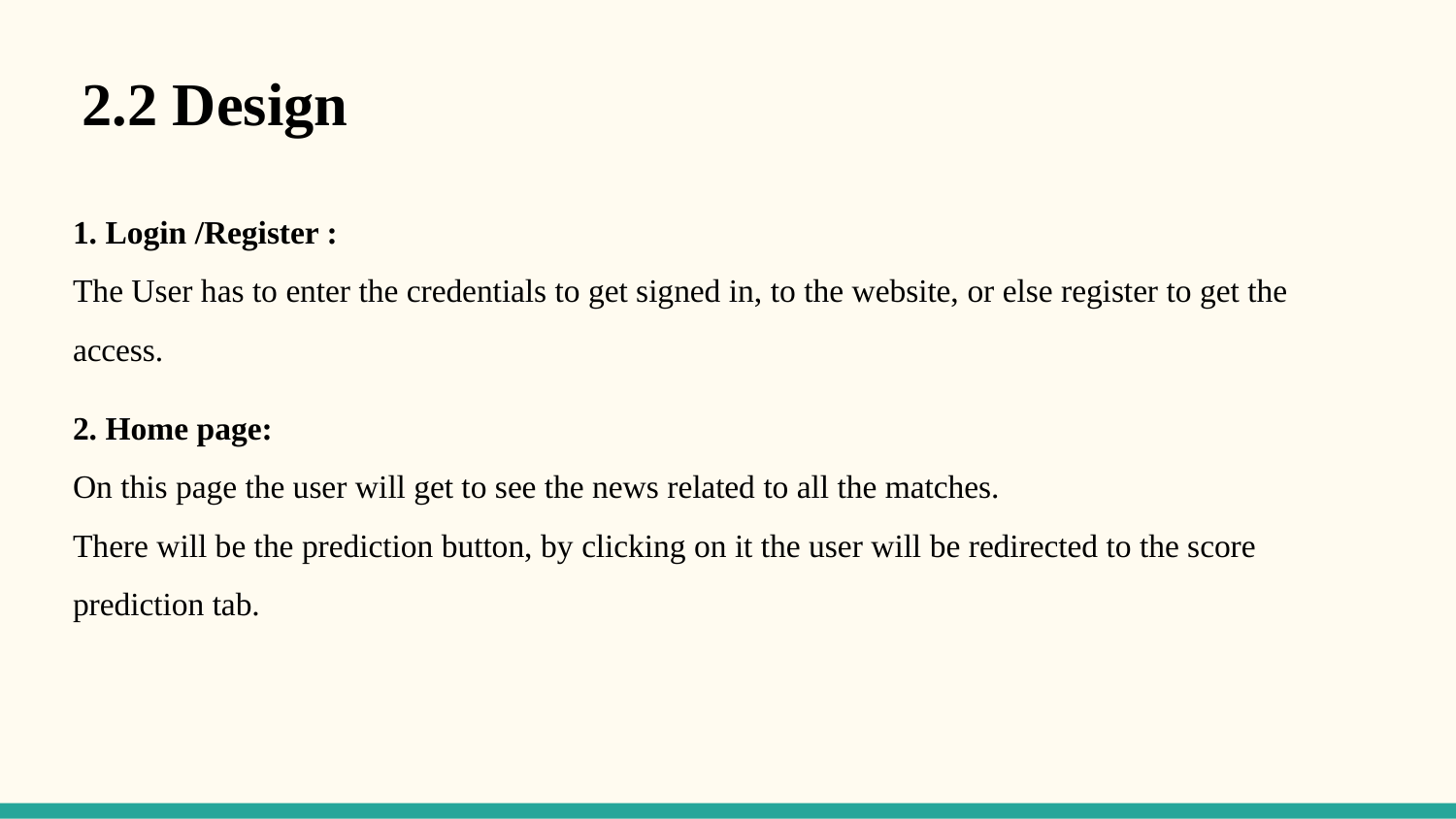

# 2.2 Design
1. Login /Register :
The User has to enter the credentials to get signed in, to the website, or else register to get the access.
2. Home page:
On this page the user will get to see the news related to all the matches.
There will be the prediction button, by clicking on it the user will be redirected to the score prediction tab.